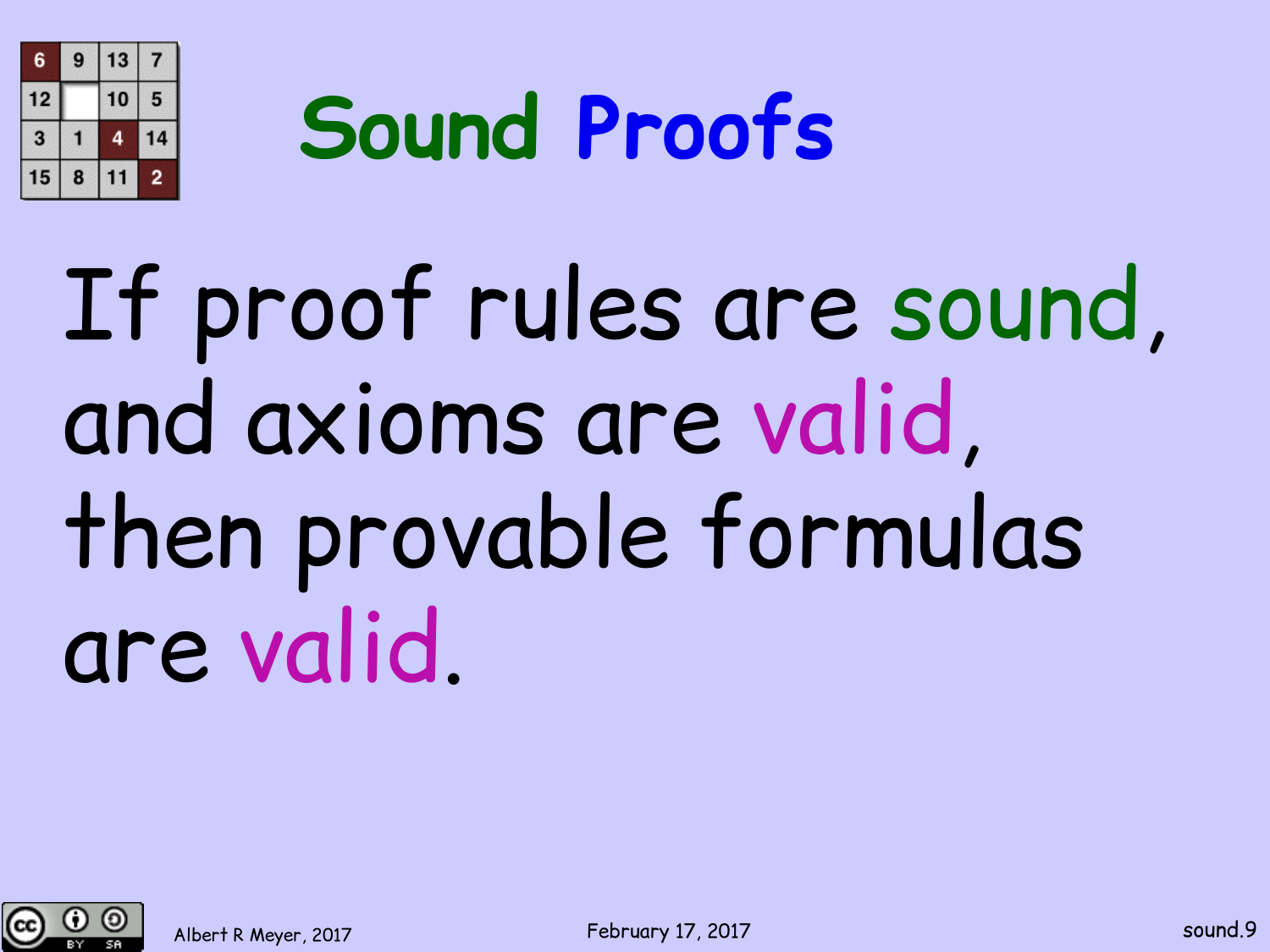

# Sound Proofs
If proof rules are sound,
and axioms are valid,
then provable formulas are valid.
sound.9